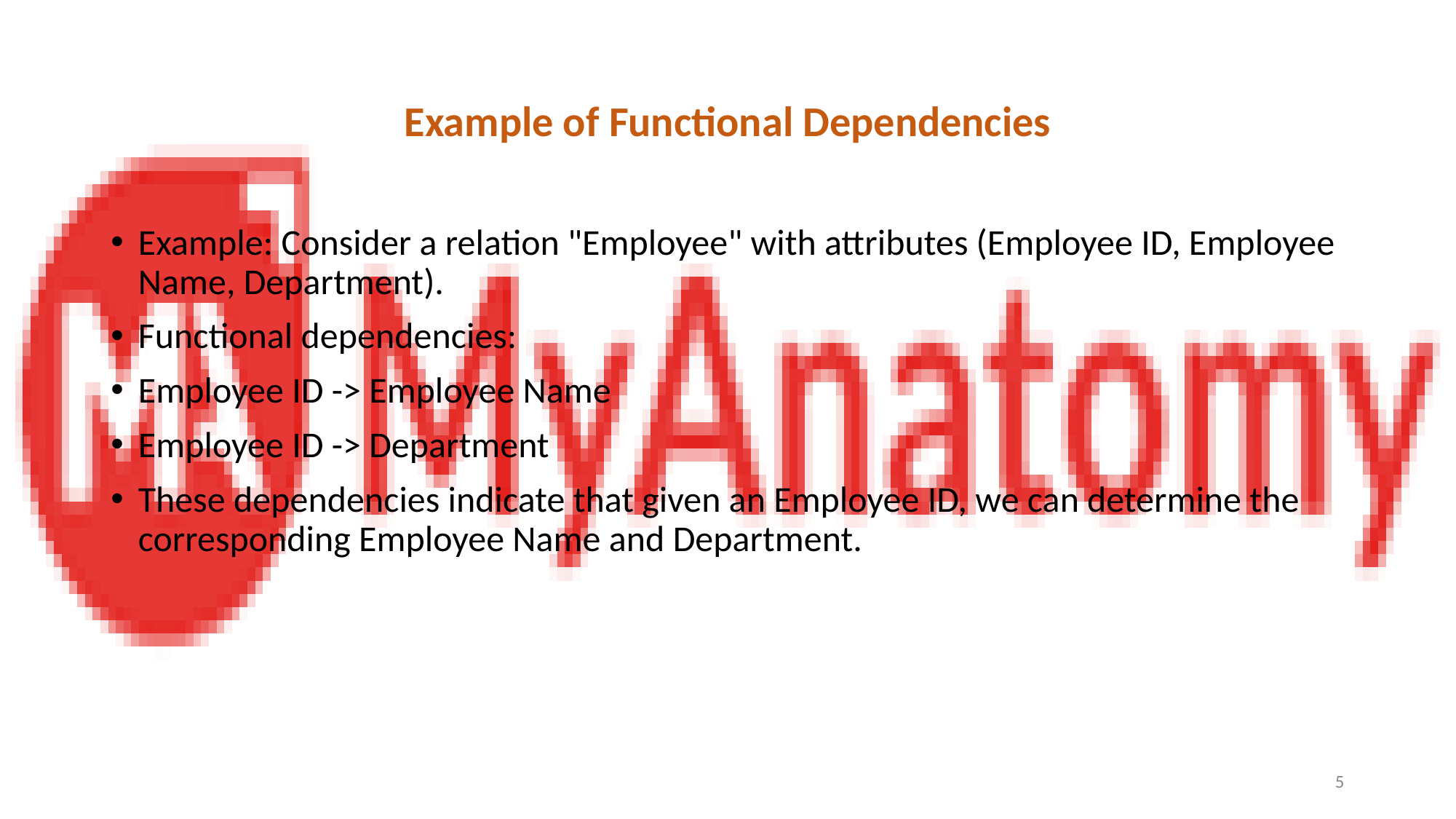

# Example of Functional Dependencies
Example: Consider a relation "Employee" with attributes (Employee ID, Employee Name, Department).
Functional dependencies:
Employee ID -> Employee Name
Employee ID -> Department
These dependencies indicate that given an Employee ID, we can determine the corresponding Employee Name and Department.

5